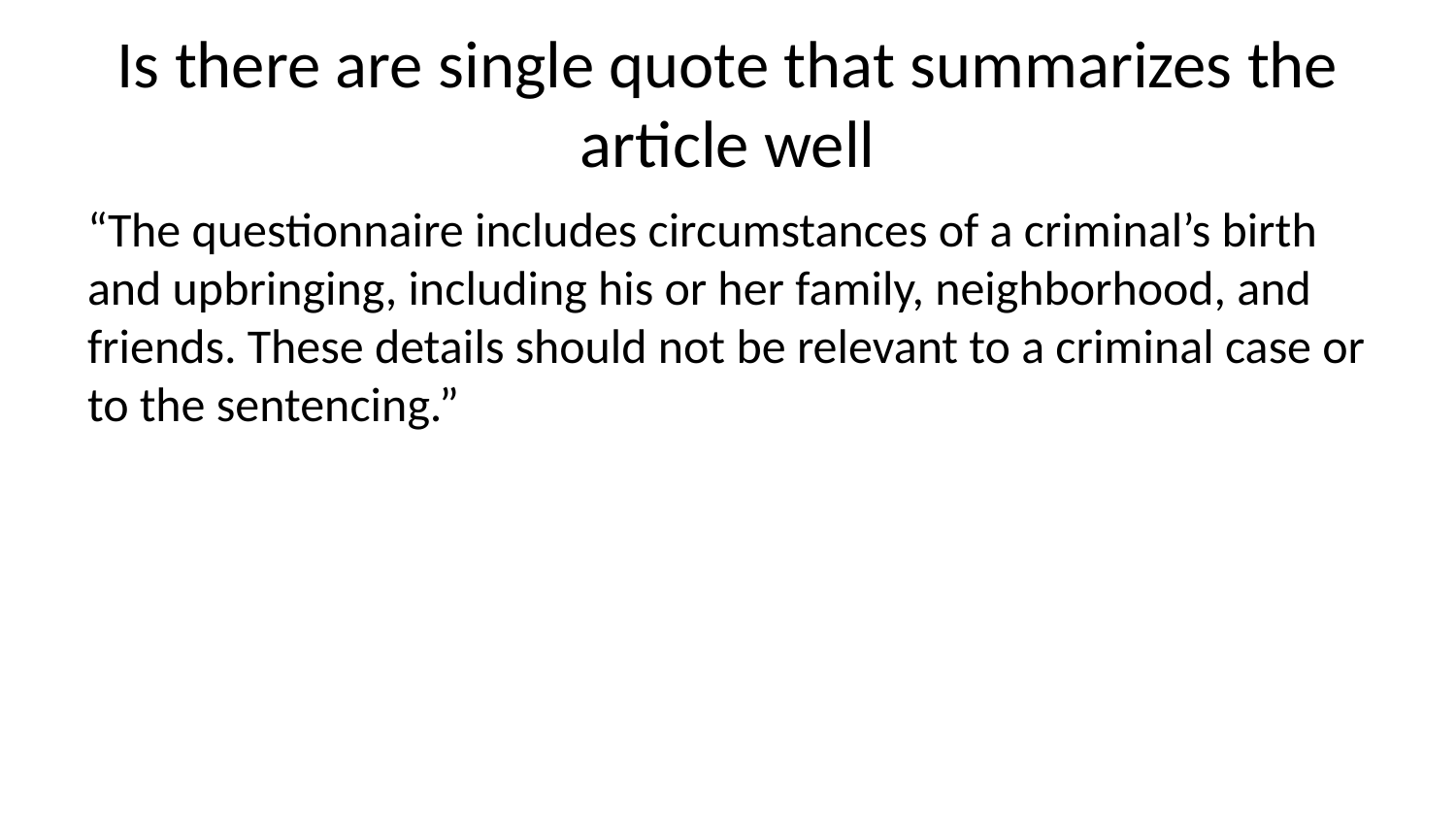

# Is there are single quote that summarizes the article well
“The questionnaire includes circumstances of a criminal’s birth and upbringing, including his or her family, neighborhood, and friends. These details should not be relevant to a criminal case or to the sentencing.”